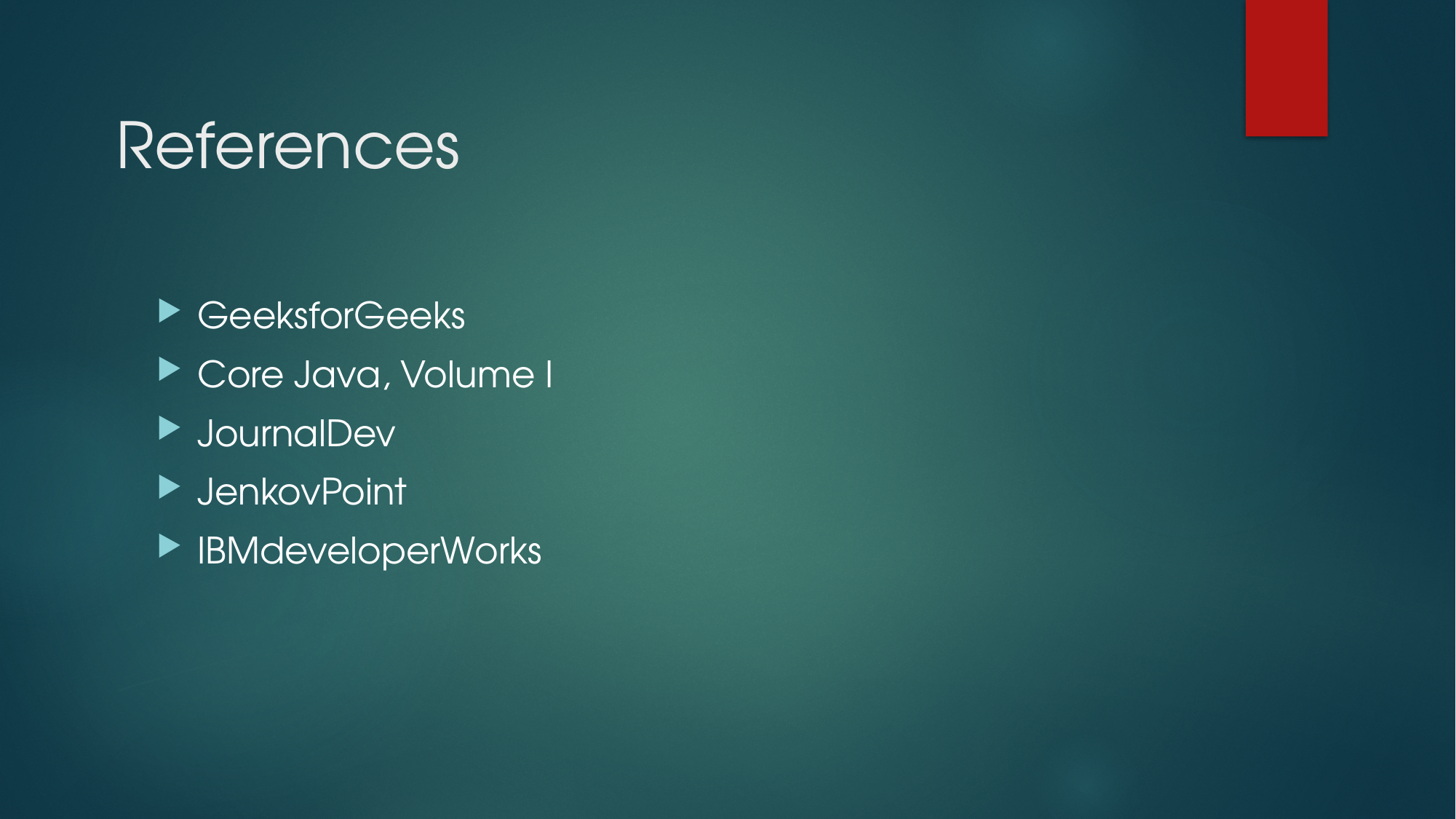

# References
GeeksforGeeks
Core Java, Volume I
JournalDev
JenkovPoint
IBMdeveloperWorks